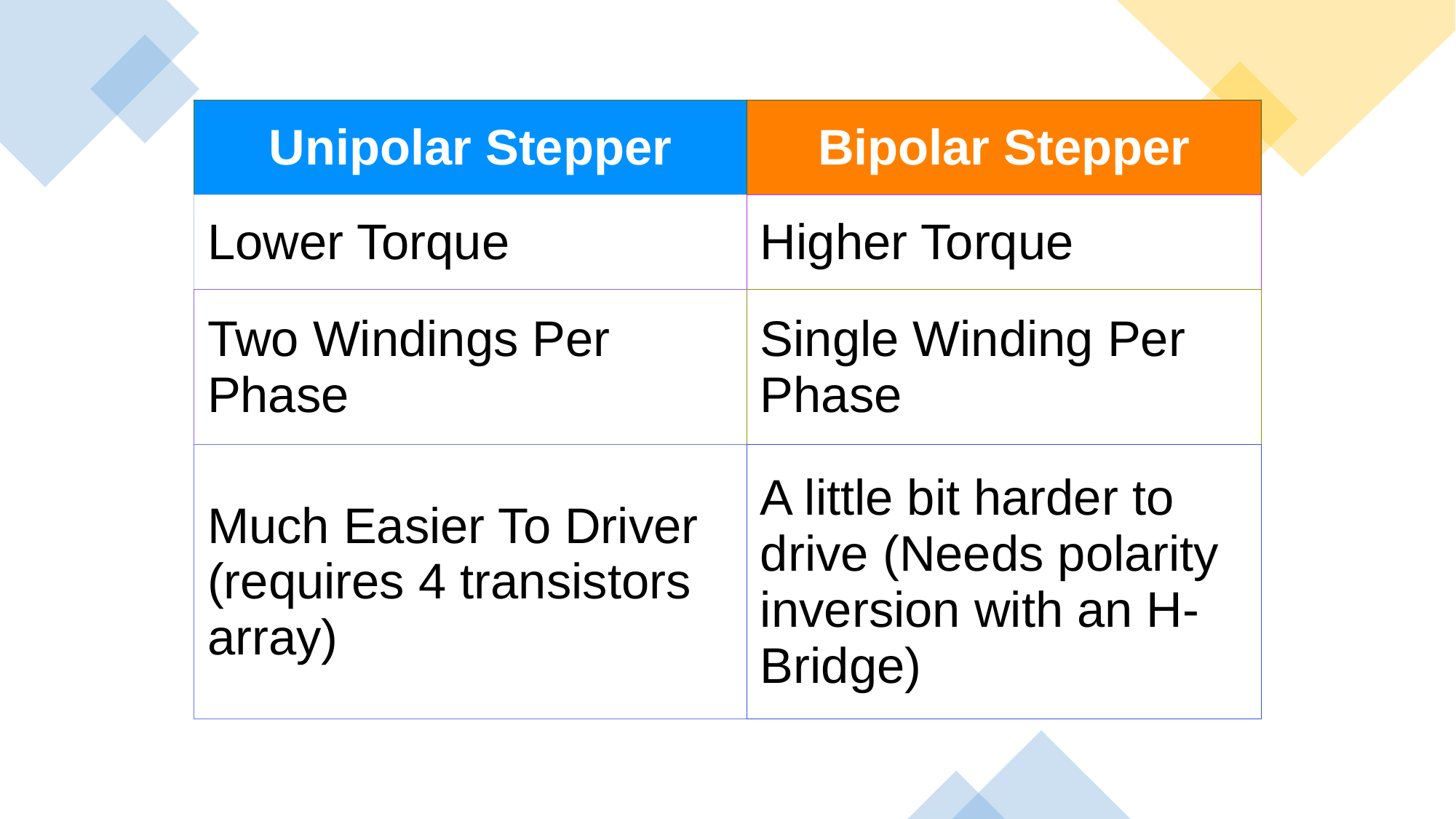

| Unipolar Stepper | Bipolar Stepper |
| --- | --- |
| Lower Torque | Higher Torque |
| Two Windings Per Phase | Single Winding Per Phase |
| Much Easier To Driver (requires 4 transistors array) | A little bit harder to drive (Needs polarity inversion with an H-Bridge) |